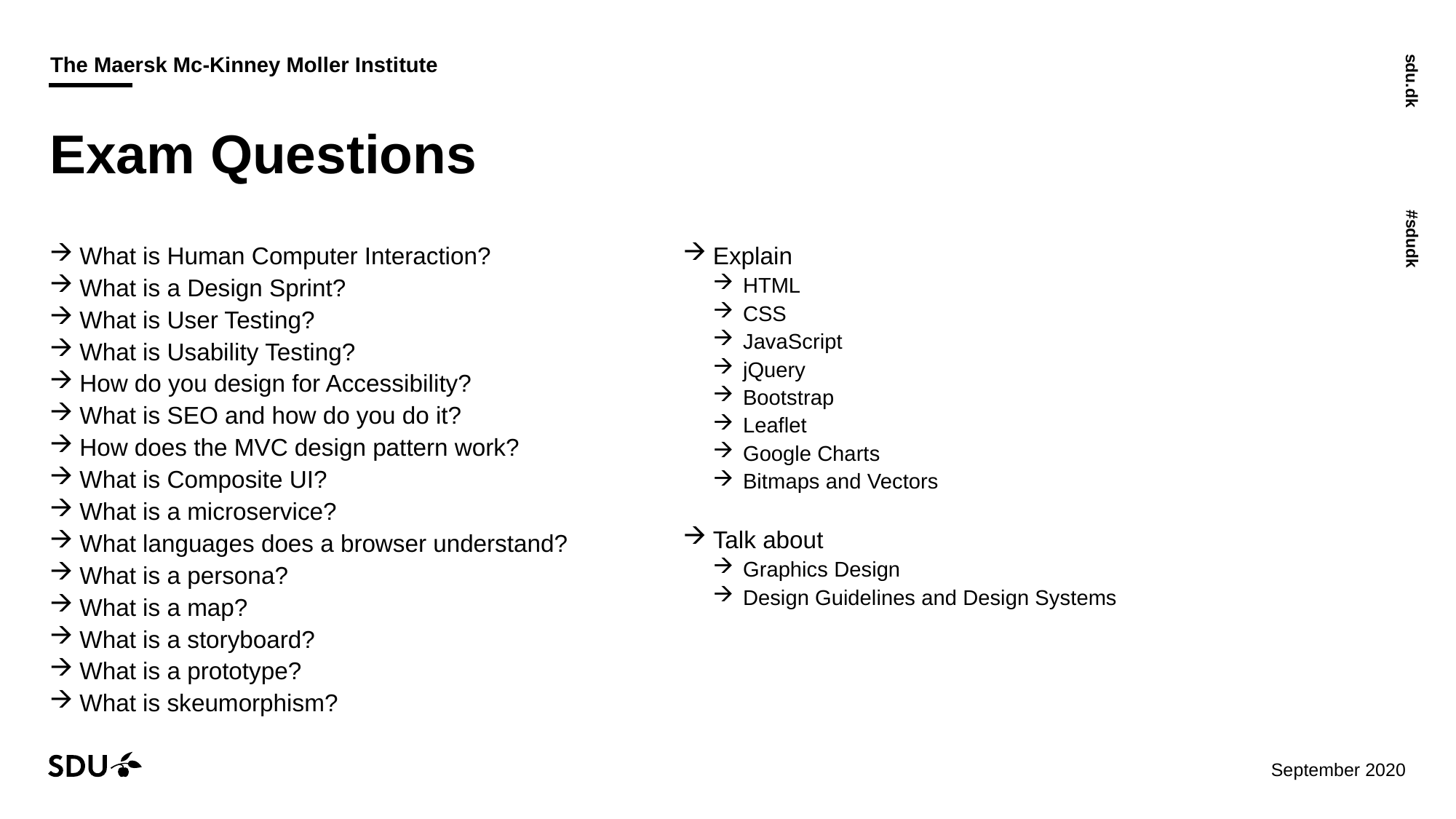

# Exam Questions
What is Human Computer Interaction?
What is a Design Sprint?
What is User Testing?
What is Usability Testing?
How do you design for Accessibility?
What is SEO and how do you do it?
How does the MVC design pattern work?
What is Composite UI?
What is a microservice?
What languages does a browser understand?
What is a persona?
What is a map?
What is a storyboard?
What is a prototype?
What is skeumorphism?
Explain
HTML
CSS
JavaScript
jQuery
Bootstrap
Leaflet
Google Charts
Bitmaps and Vectors

Talk about
Graphics Design
Design Guidelines and Design Systems

07/12/2020
37